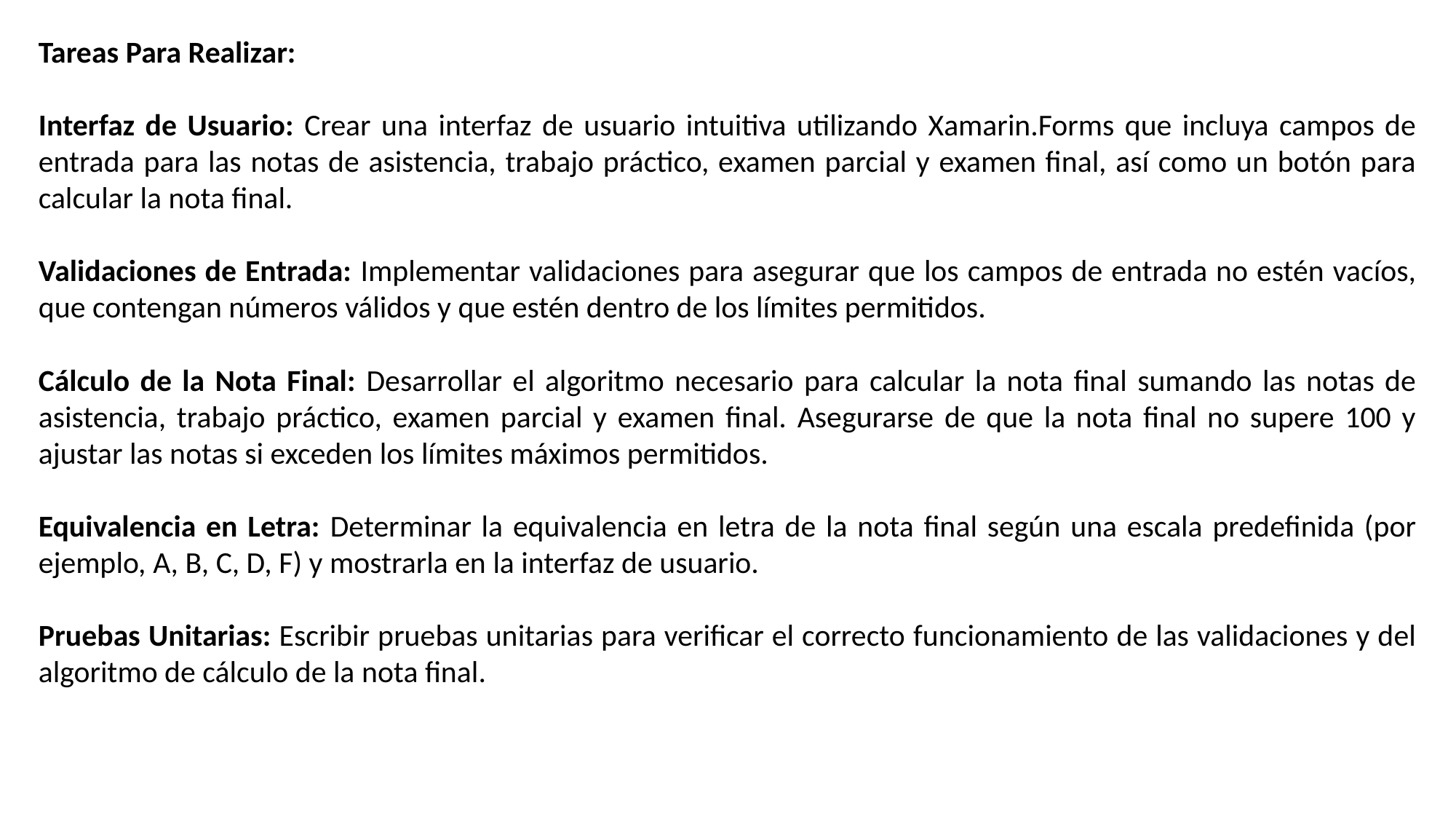

Tareas Para Realizar:

Interfaz de Usuario: Crear una interfaz de usuario intuitiva utilizando Xamarin.Forms que incluya campos de entrada para las notas de asistencia, trabajo práctico, examen parcial y examen final, así como un botón para calcular la nota final.

Validaciones de Entrada: Implementar validaciones para asegurar que los campos de entrada no estén vacíos, que contengan números válidos y que estén dentro de los límites permitidos.

Cálculo de la Nota Final: Desarrollar el algoritmo necesario para calcular la nota final sumando las notas de asistencia, trabajo práctico, examen parcial y examen final. Asegurarse de que la nota final no supere 100 y ajustar las notas si exceden los límites máximos permitidos.

Equivalencia en Letra: Determinar la equivalencia en letra de la nota final según una escala predefinida (por ejemplo, A, B, C, D, F) y mostrarla en la interfaz de usuario.

Pruebas Unitarias: Escribir pruebas unitarias para verificar el correcto funcionamiento de las validaciones y del algoritmo de cálculo de la nota final.